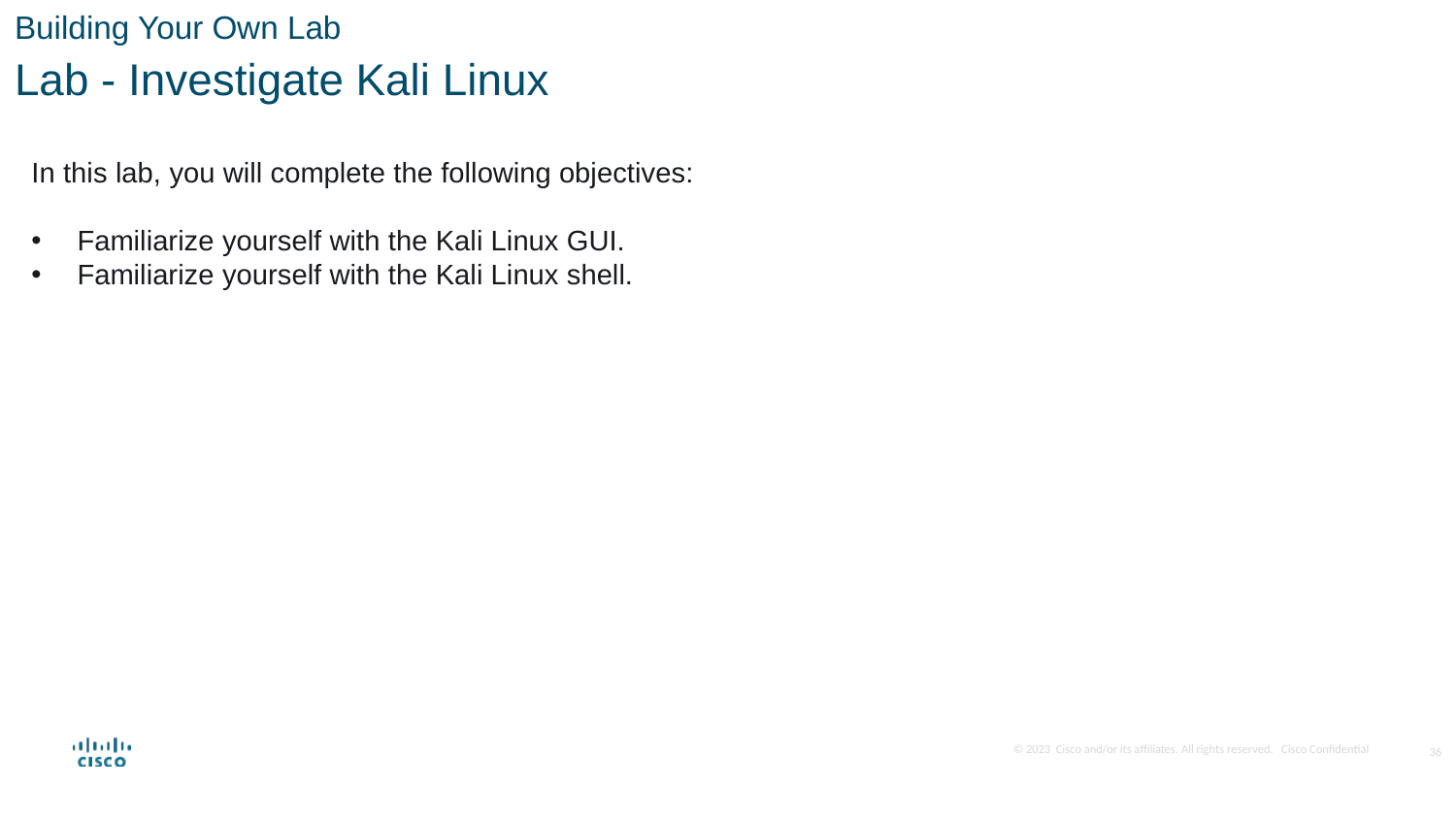

Building Your Own Lab
Lab - Investigate Kali Linux

In this lab, you will complete the following objectives:

Familiarize yourself with the Kali Linux GUI.
Familiarize yourself with the Kali Linux shell.
36